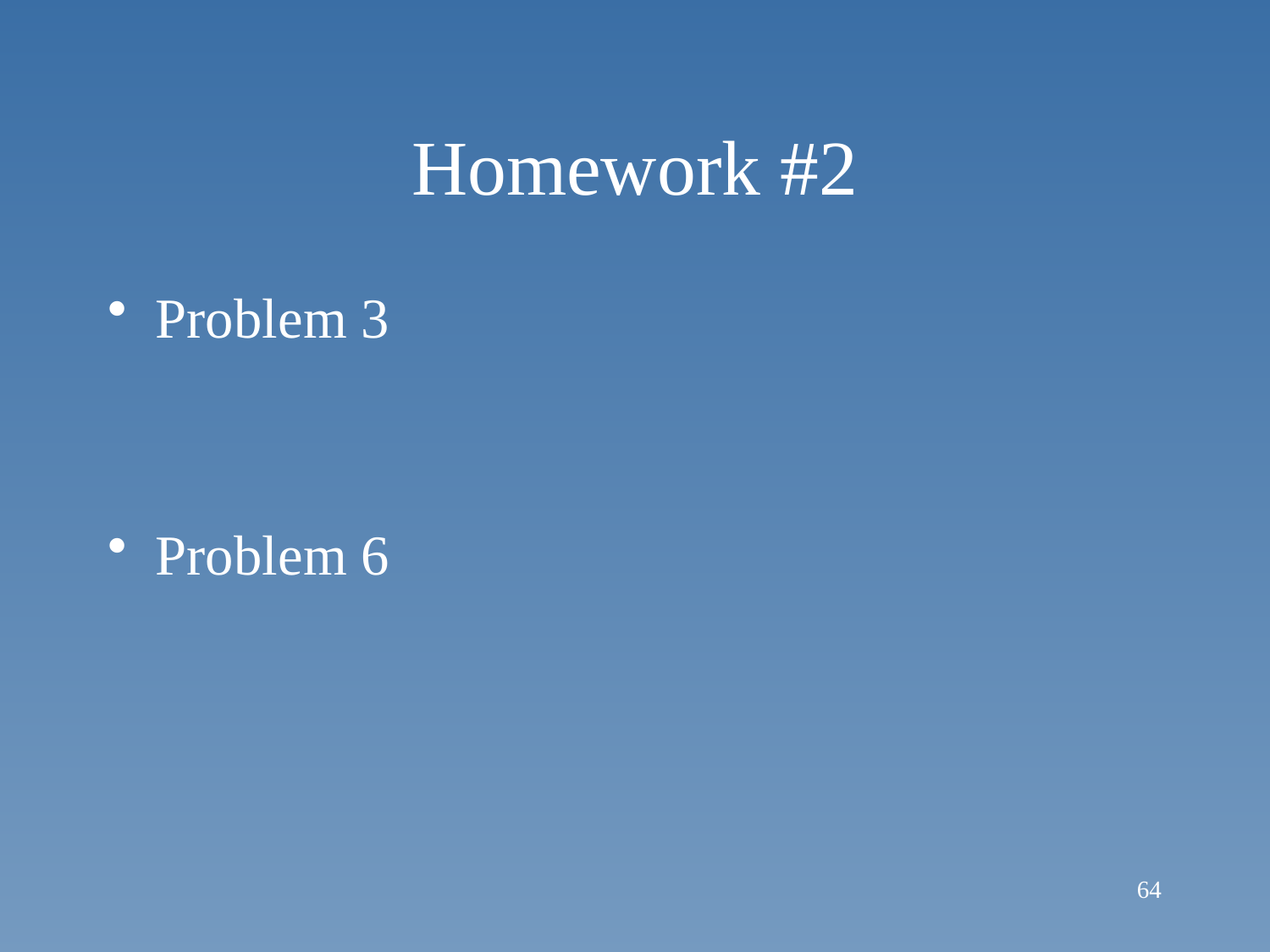

# Homework #2
Problem 3

Problem 6
64